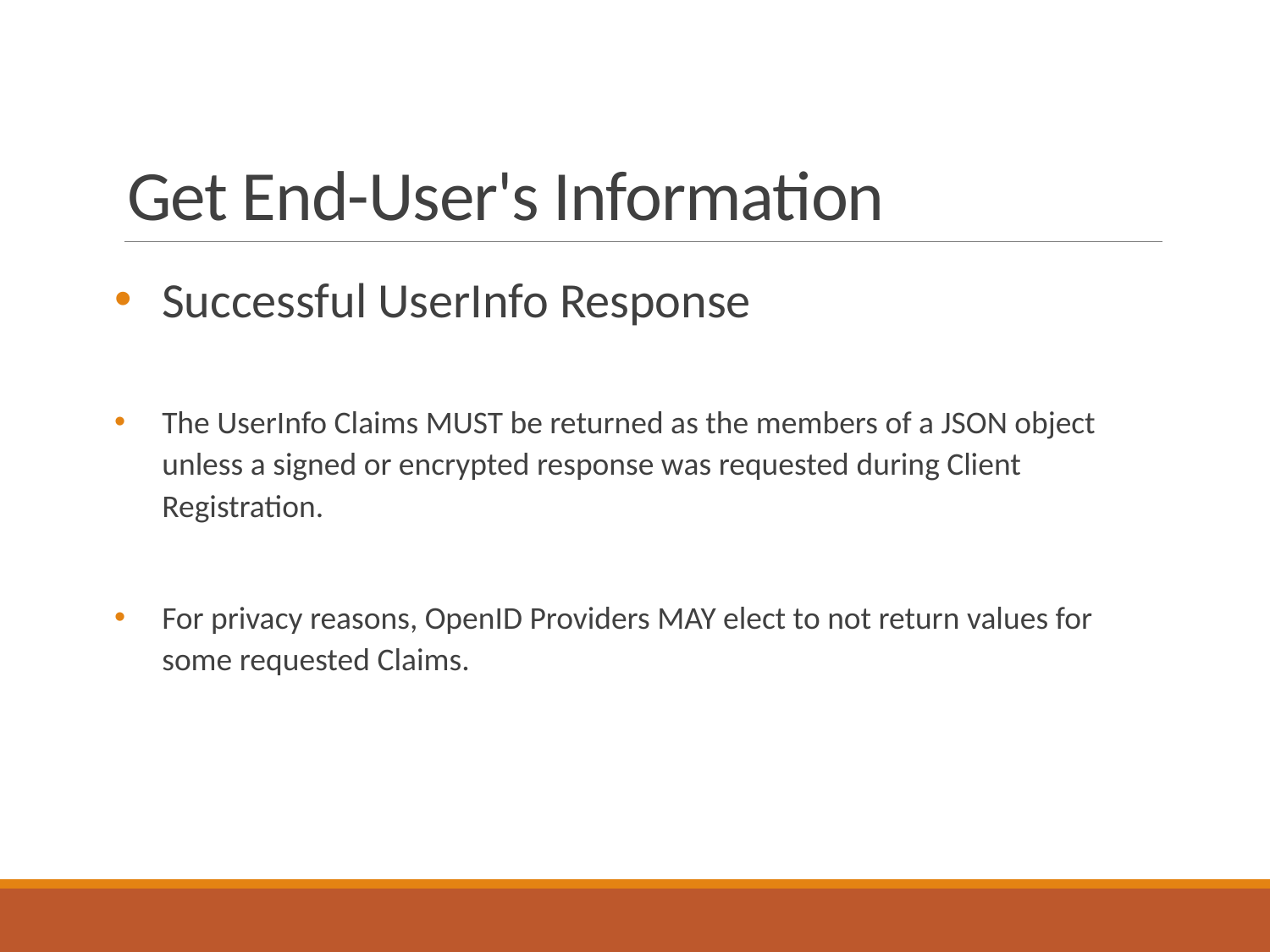

# Get End-User's Information
Successful UserInfo Response

The UserInfo Claims MUST be returned as the members of a JSON object unless a signed or encrypted response was requested during Client Registration.

For privacy reasons, OpenID Providers MAY elect to not return values for some requested Claims.